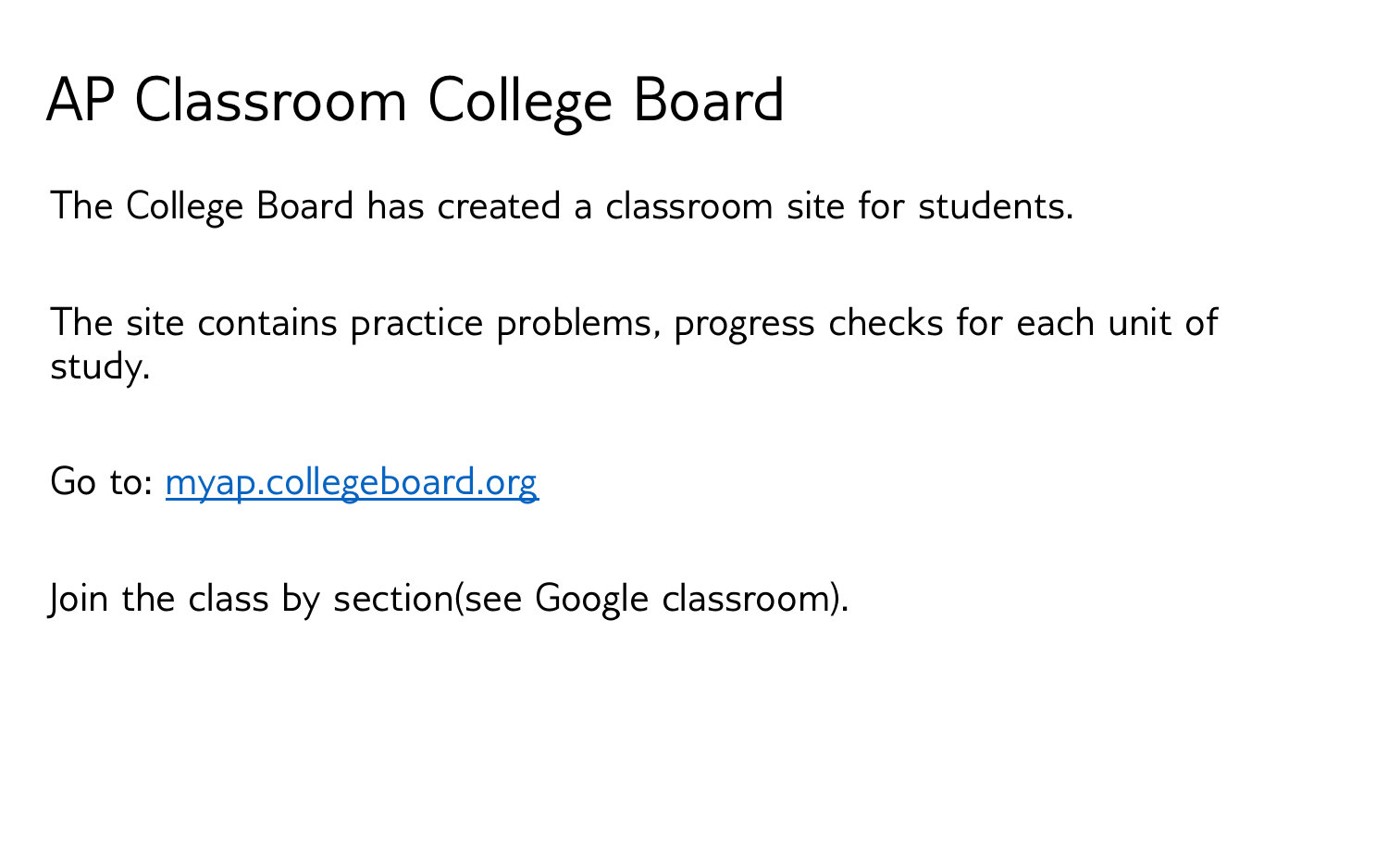

AP Classroom College Board
The College Board has created a classroom site for students.

The site contains practice problems, progress checks for each unit of study.

Go to: myap.collegeboard.org

Join the class by section(see Google classroom).